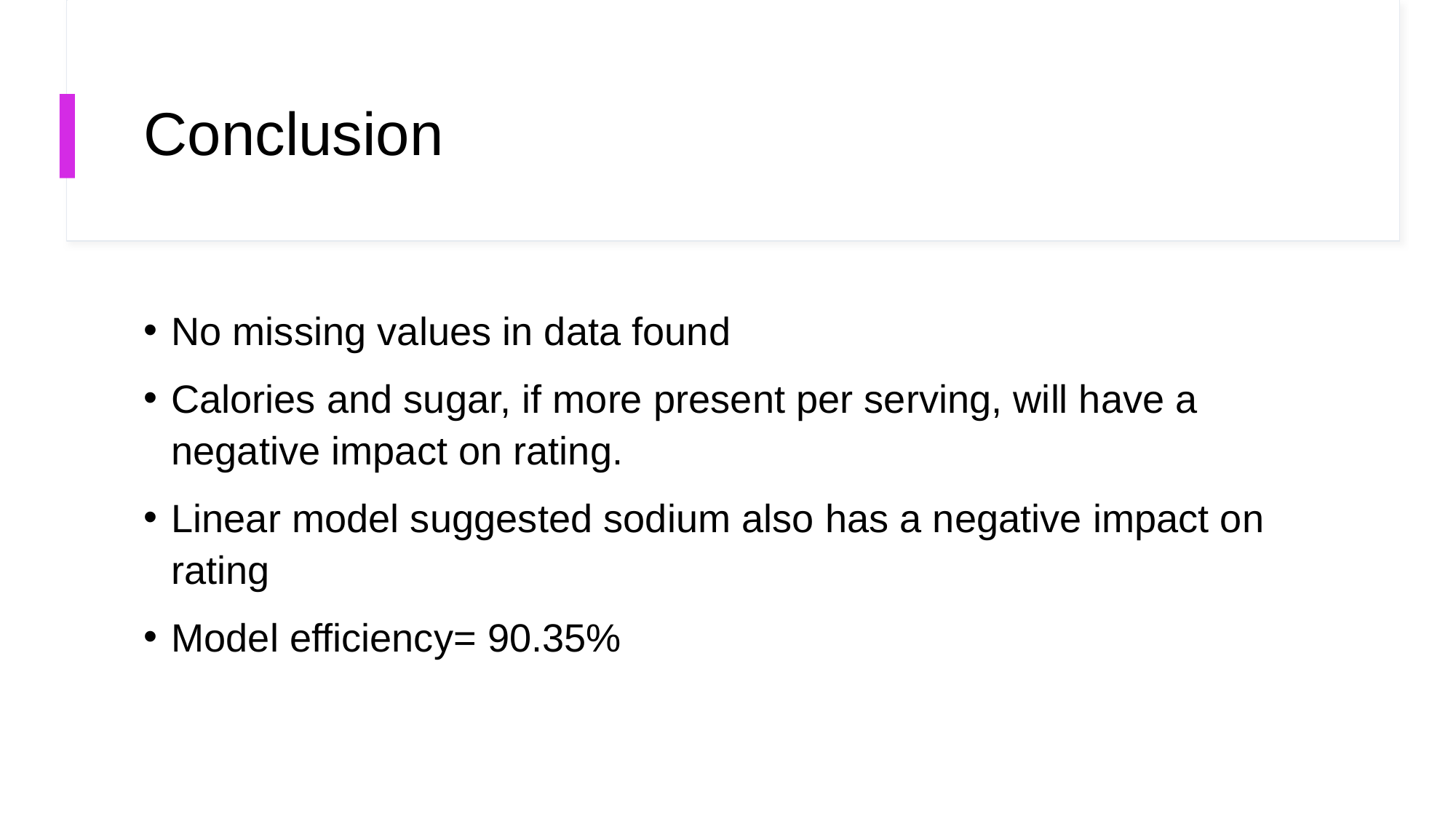

# Conclusion
No missing values in data found
Calories and sugar, if more present per serving, will have a negative impact on rating.
Linear model suggested sodium also has a negative impact on rating
Model efficiency= 90.35%